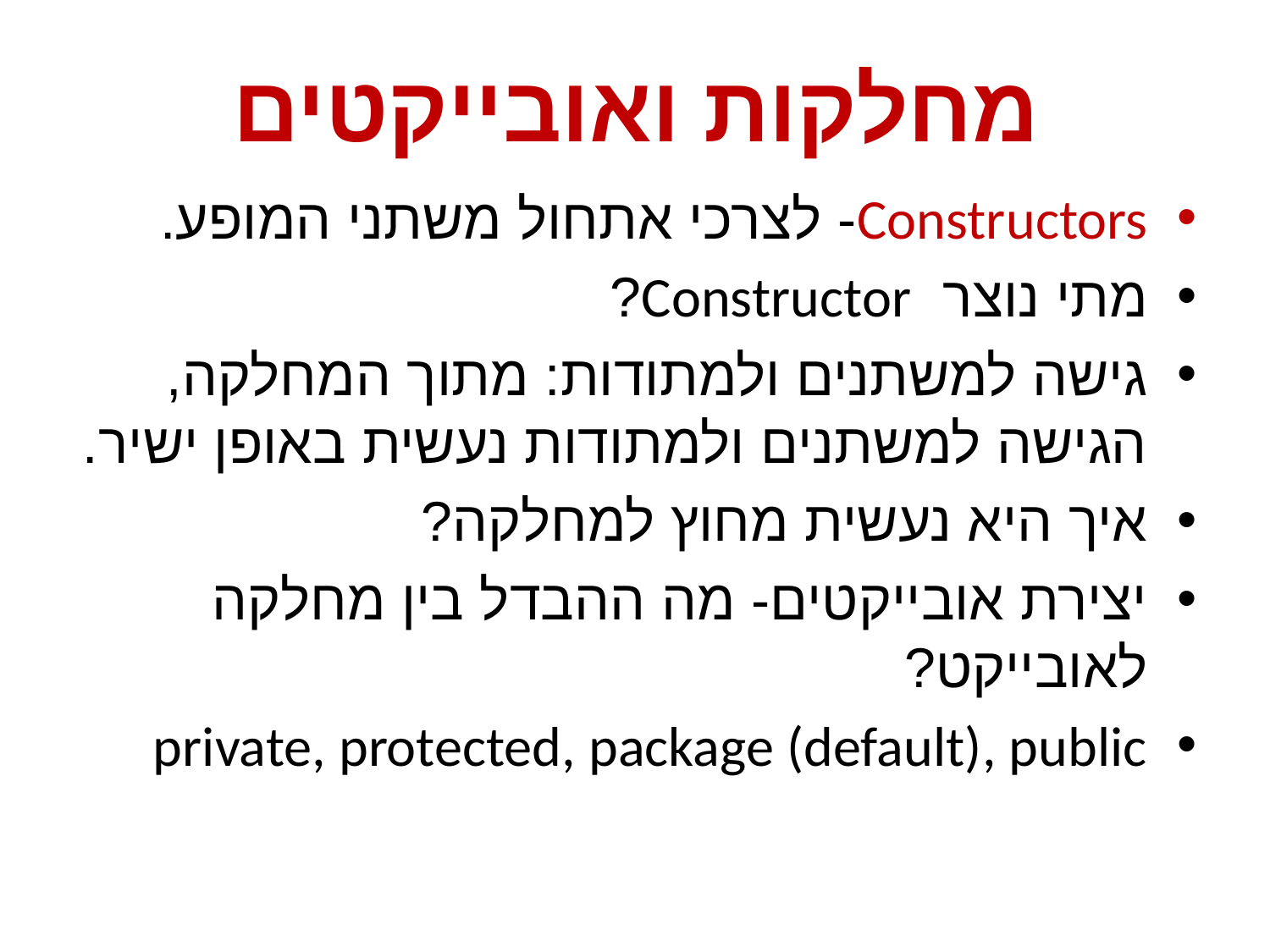

מחלקות ואובייקטים
Constructors- לצרכי אתחול משתני המופע.
מתי נוצר  Constructor?
גישה למשתנים ולמתודות: מתוך המחלקה, הגישה למשתנים ולמתודות נעשית באופן ישיר.
איך היא נעשית מחוץ למחלקה?
יצירת אובייקטים- מה ההבדל בין מחלקה לאובייקט?
private, protected, package (default), public